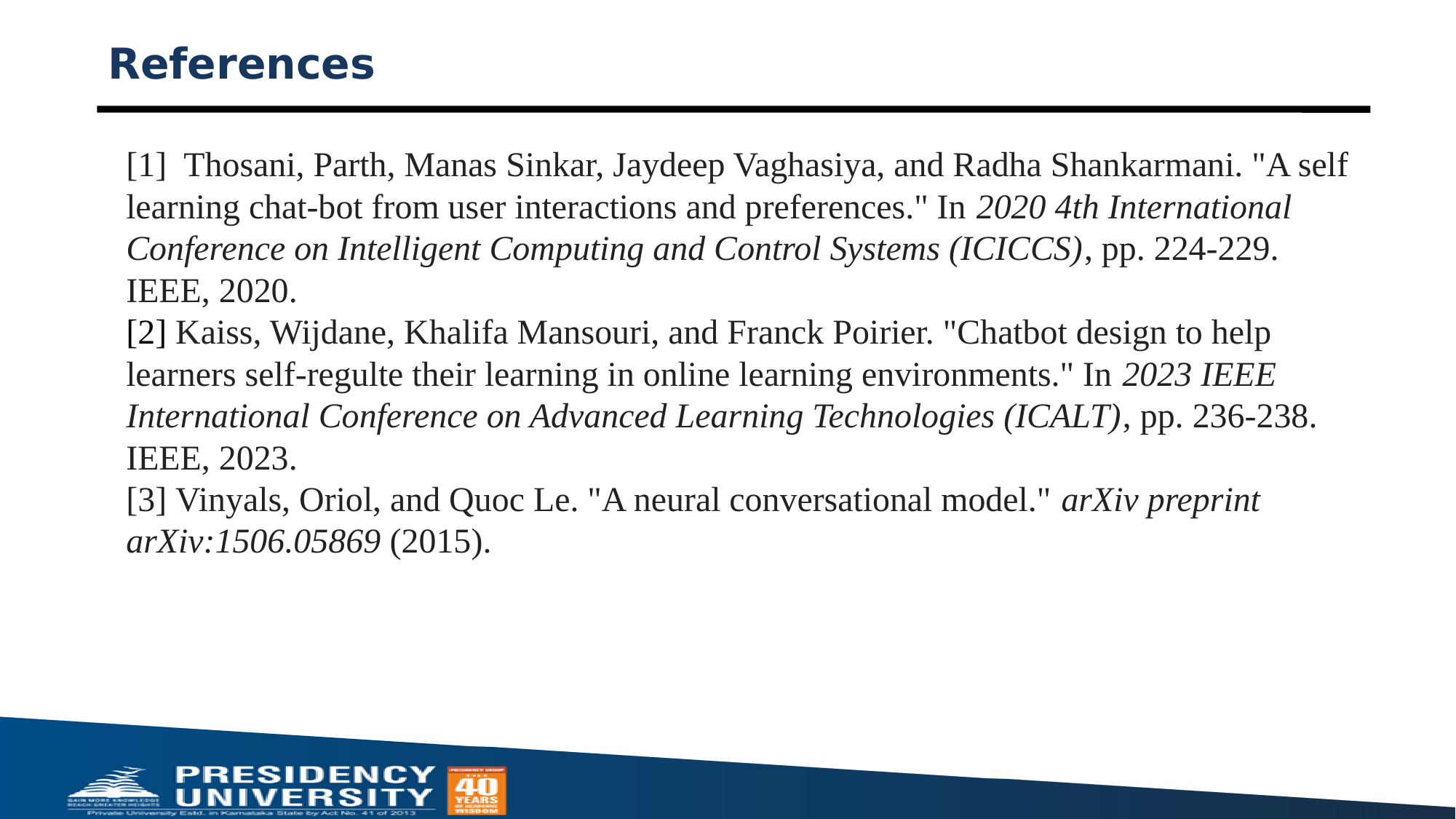

# References
[1]  Thosani, Parth, Manas Sinkar, Jaydeep Vaghasiya, and Radha Shankarmani. "A self learning chat-bot from user interactions and preferences." In 2020 4th International Conference on Intelligent Computing and Control Systems (ICICCS), pp. 224-229. IEEE, 2020.
[2] Kaiss, Wijdane, Khalifa Mansouri, and Franck Poirier. "Chatbot design to help learners self-regulte their learning in online learning environments." In 2023 IEEE International Conference on Advanced Learning Technologies (ICALT), pp. 236-238. IEEE, 2023.
[3] Vinyals, Oriol, and Quoc Le. "A neural conversational model." arXiv preprint arXiv:1506.05869 (2015).